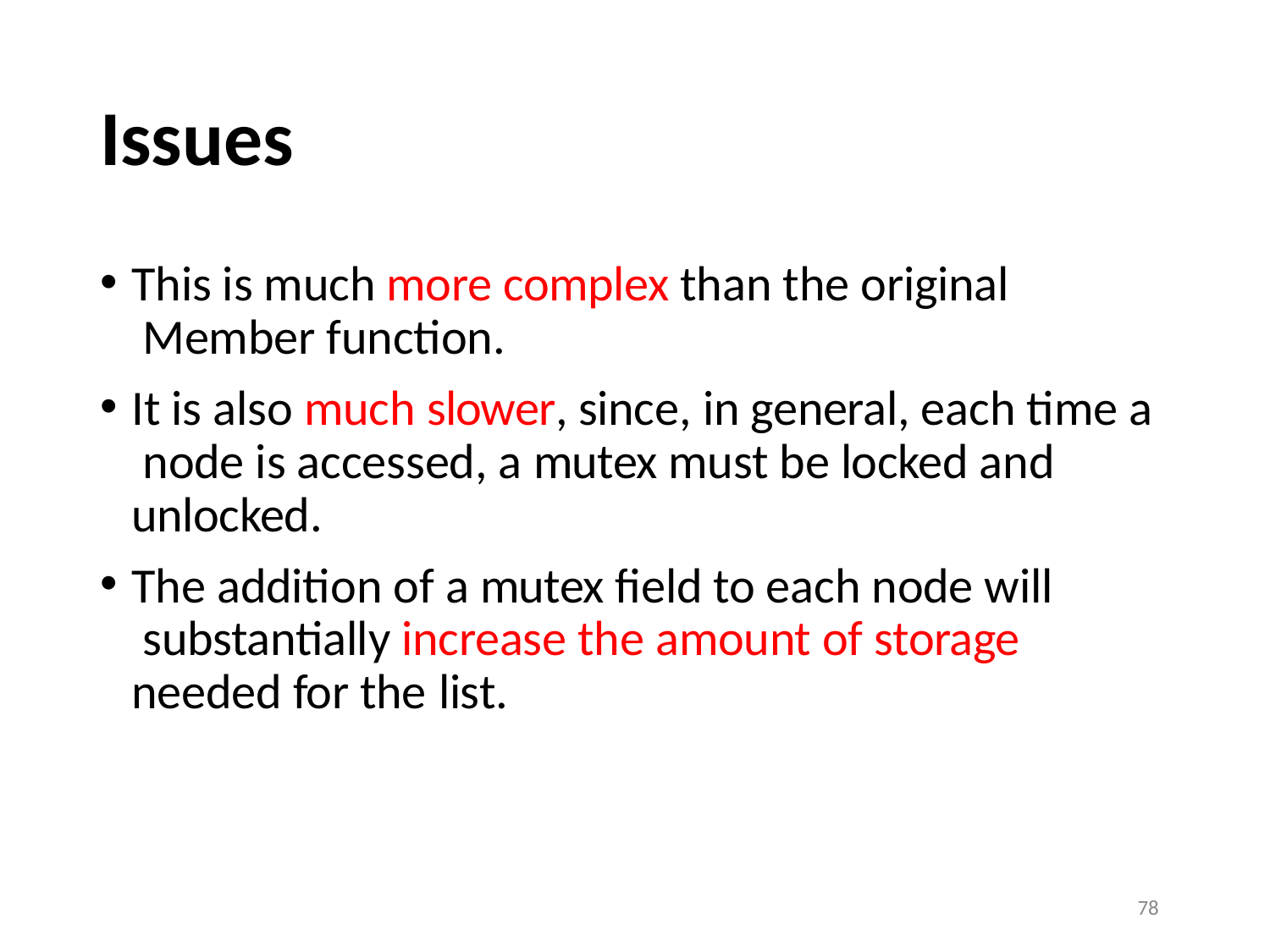

# Issues
This is much more complex than the original  Member function.
It is also much slower, since, in general, each time a  node is accessed, a mutex must be locked and  unlocked.
The addition of a mutex field to each node will  substantially increase the amount of storage  needed for the list.
78